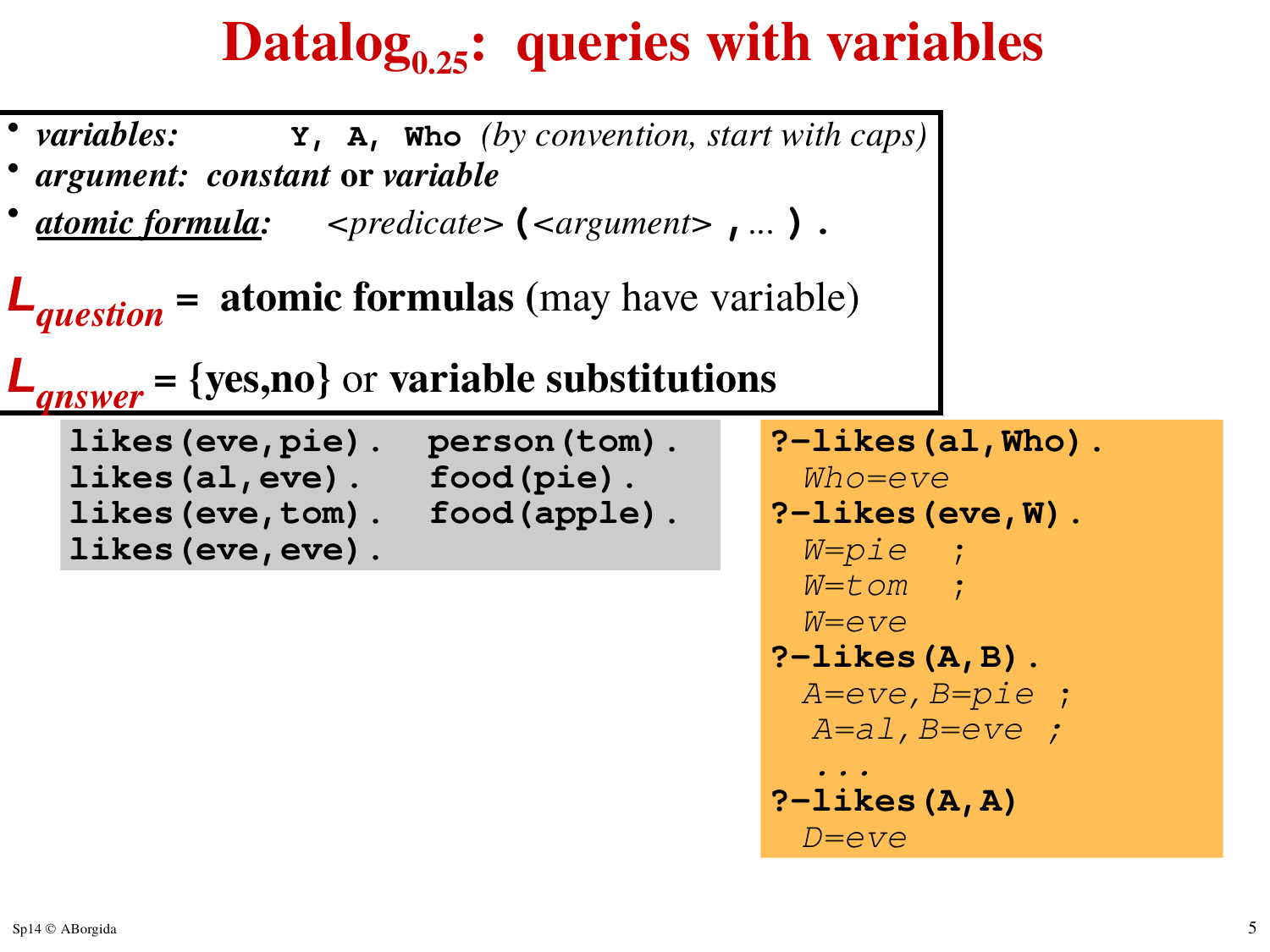

# Datalog0.25:  queries with variables
variables:	Y, A, Who (by convention, start with caps)
argument:  constant or variable
atomic formula:      <predicate>(<argument> ,... ).
Lquestion =  atomic formulas (may have variable)
Lqnswer = {yes,no} or variable substitutions
likes(eve,pie).  person(tom).
likes(al,eve).   food(pie).
likes(eve,tom).  food(apple).
likes(eve,eve).
?-likes(al,Who).
	Who=eve
?-likes(eve,W).
	W=pie  ;
	W=tom  ;
	W=eve
?-likes(A,B).
	A=eve,B=pie ;
  A=al,B=eve ;
  ...
?-likes(A,A)
	D=eve